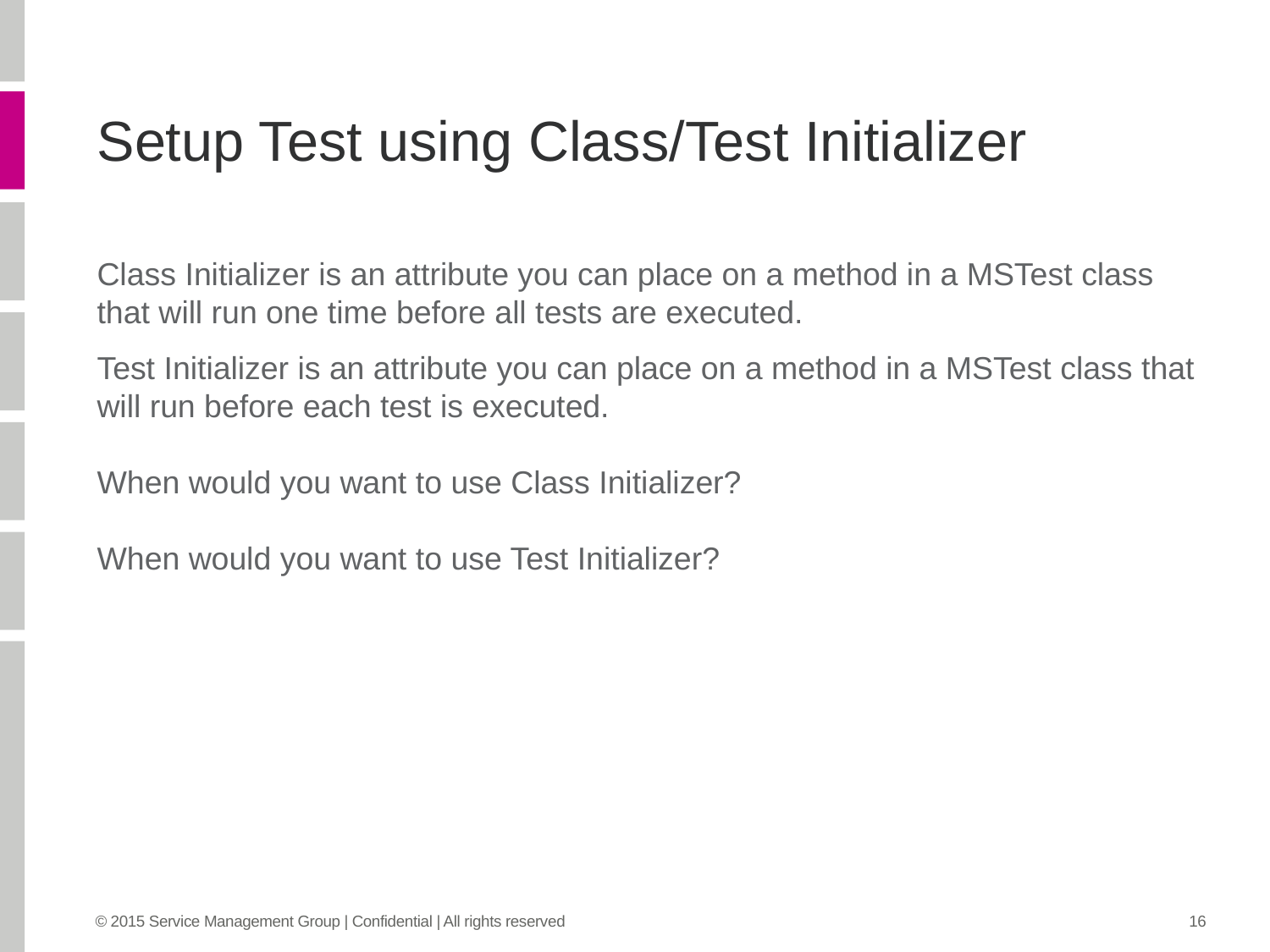

# Setup Test using Class/Test Initializer
Class Initializer is an attribute you can place on a method in a MSTest class that will run one time before all tests are executed.
Test Initializer is an attribute you can place on a method in a MSTest class that will run before each test is executed.
When would you want to use Class Initializer?
When would you want to use Test Initializer?